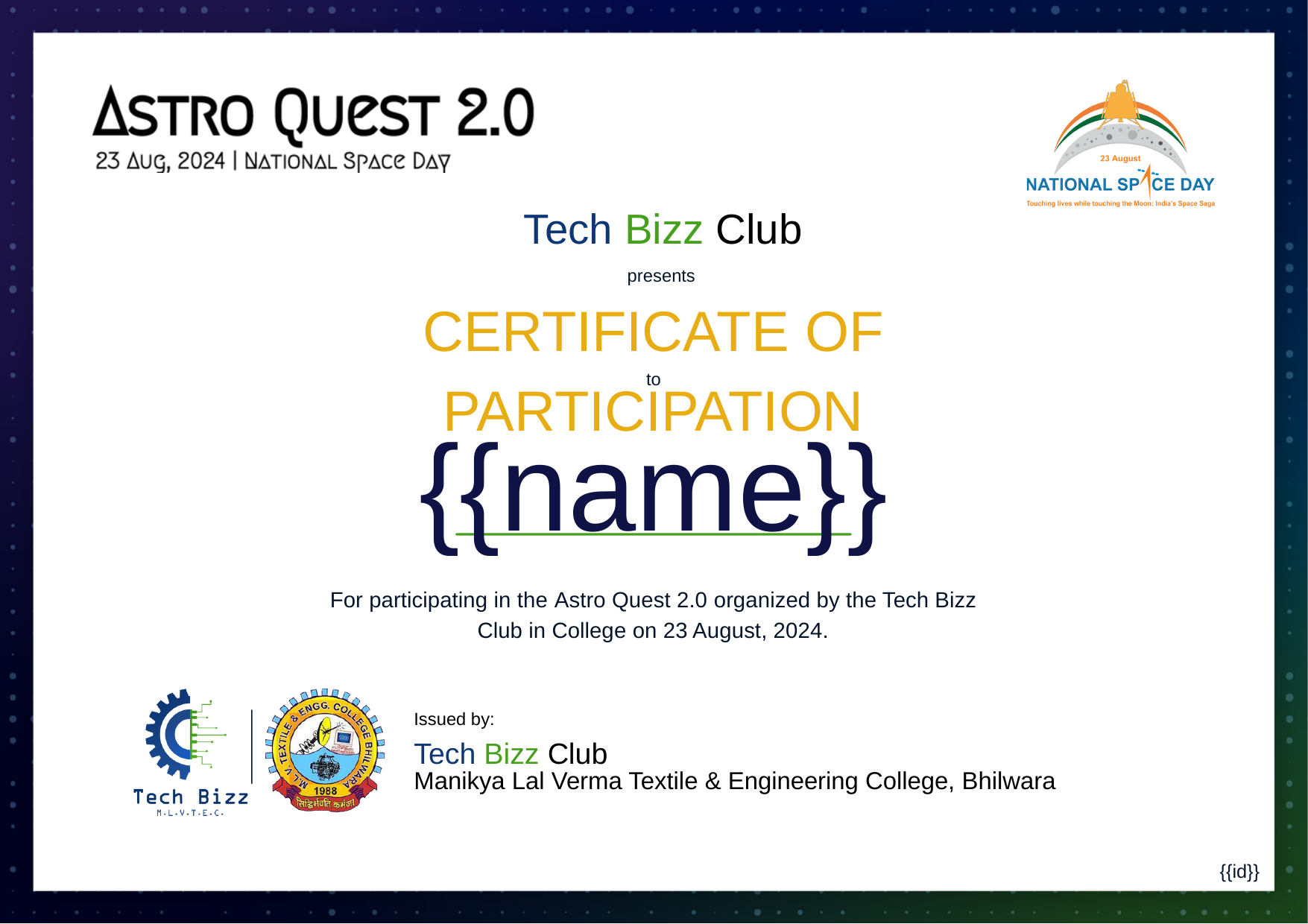

Tech Bizz Club
presents
CERTIFICATE OF PARTICIPATION
to
{{name}}

For participating in the Astro Quest 2.0 organized by the Tech Bizz Club in College on 23 August, 2024.

Issued by:
Tech Bizz Club
Manikya Lal Verma Textile & Engineering College, Bhilwara

{{id}}